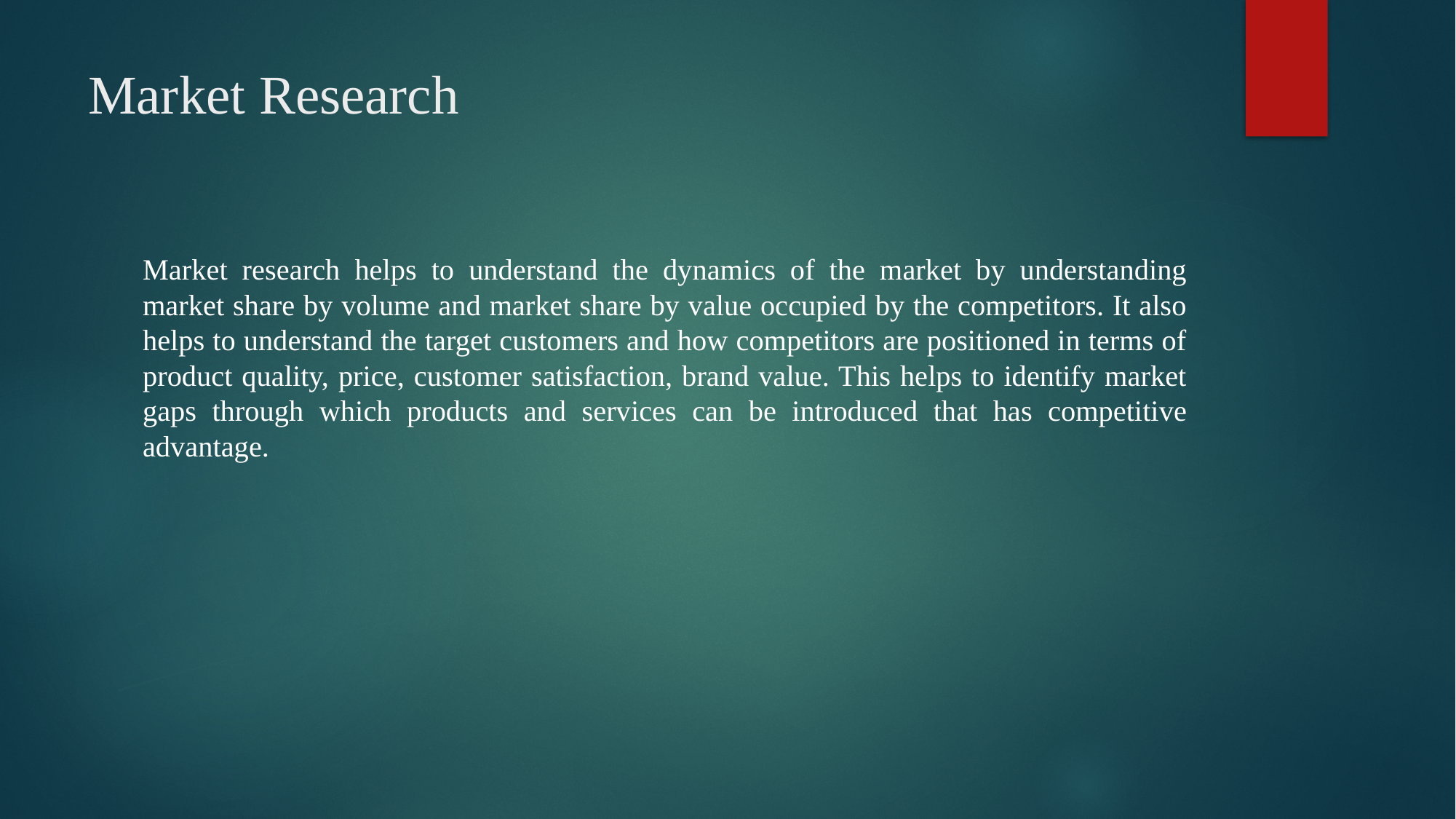

# Market Research
Market research helps to understand the dynamics of the market by understanding market share by volume and market share by value occupied by the competitors. It also helps to understand the target customers and how competitors are positioned in terms of product quality, price, customer satisfaction, brand value. This helps to identify market gaps through which products and services can be introduced that has competitive advantage.